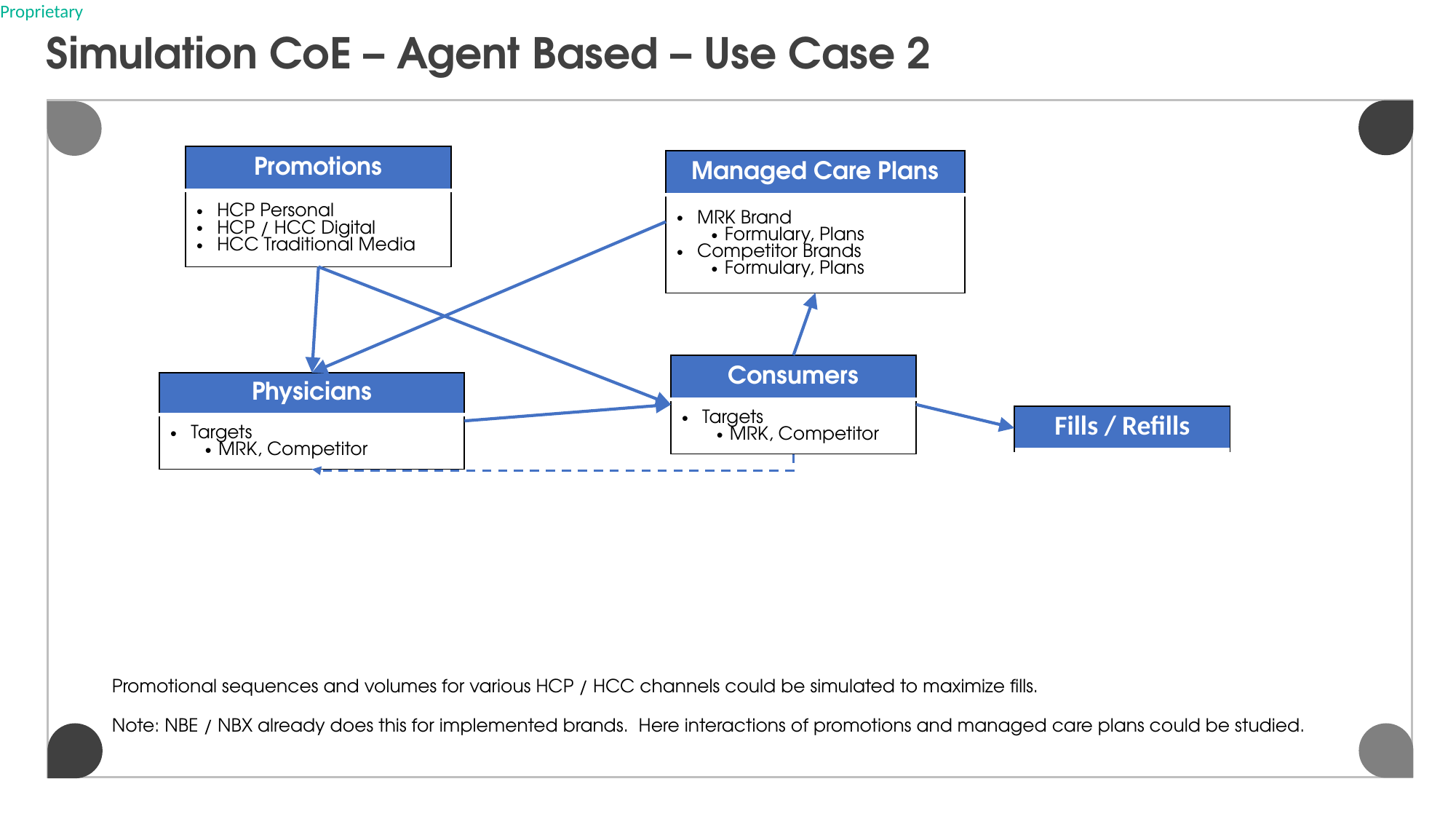

Simulation CoE – Agent Based – Use Case 2

| Promotions |
| --- |
| HCP Personal HCP / HCC Digital HCC Traditional Media |
| Managed Care Plans |
| --- |
| MRK Brand Formulary, Plans Competitor Brands Formulary, Plans |
| Consumers |
| --- |
| Targets MRK, Competitor |
| Physicians |
| --- |
| Targets MRK, Competitor |
| Fills / Refills |
| --- |
Promotional sequences and volumes for various HCP / HCC channels could be simulated to maximize fills.
Note: NBE / NBX already does this for implemented brands.  Here interactions of promotions and managed care plans could be studied.